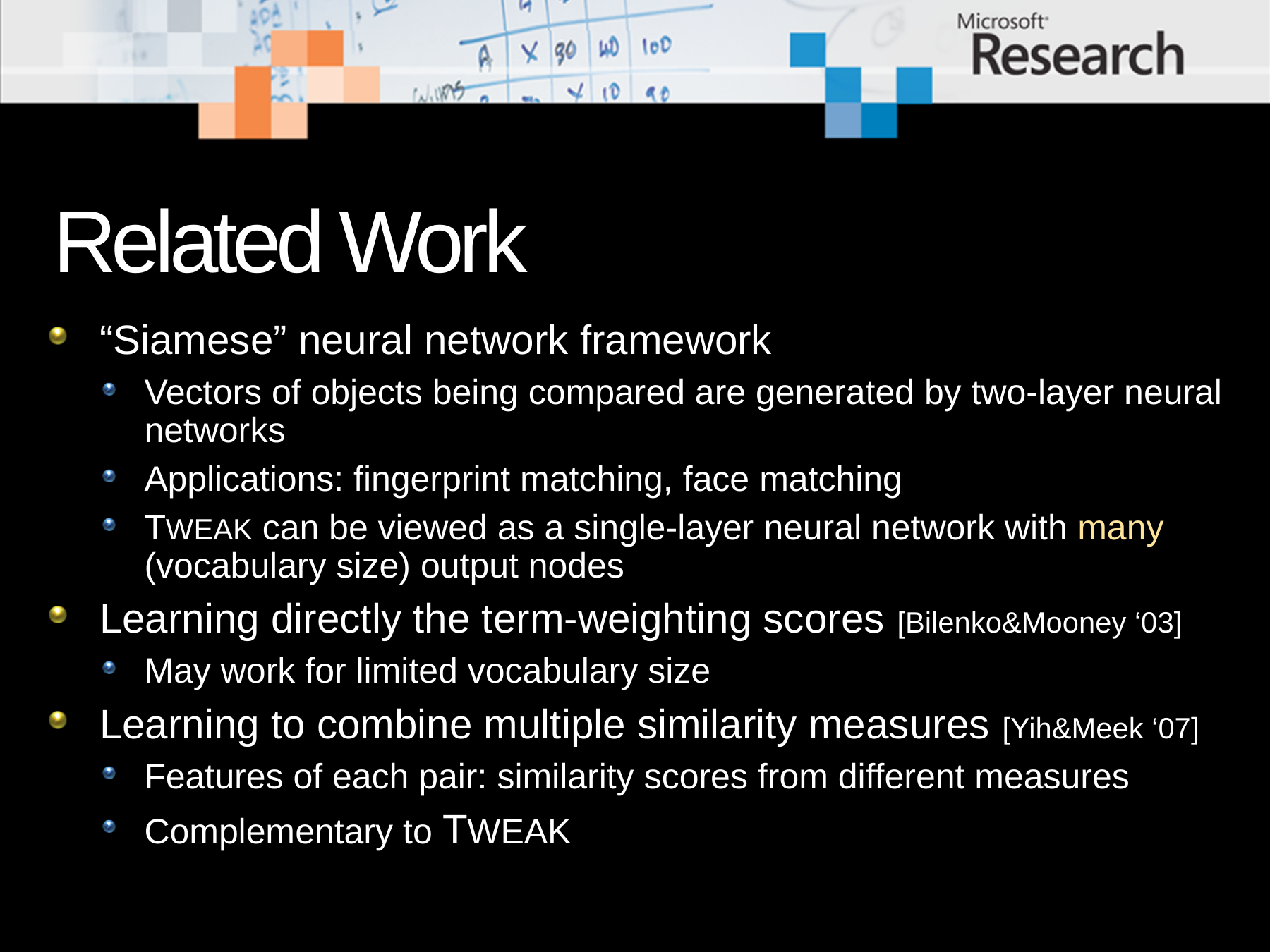

# Related Work
“Siamese” neural network framework
Vectors of objects being compared are generated by two-layer neural networks
Applications: fingerprint matching, face matching
TWEAK can be viewed as a single-layer neural network with many (vocabulary size) output nodes
Learning directly the term-weighting scores [Bilenko&Mooney ‘03]
May work for limited vocabulary size
Learning to combine multiple similarity measures [Yih&Meek ‘07]
Features of each pair: similarity scores from different measures
Complementary to TWEAK